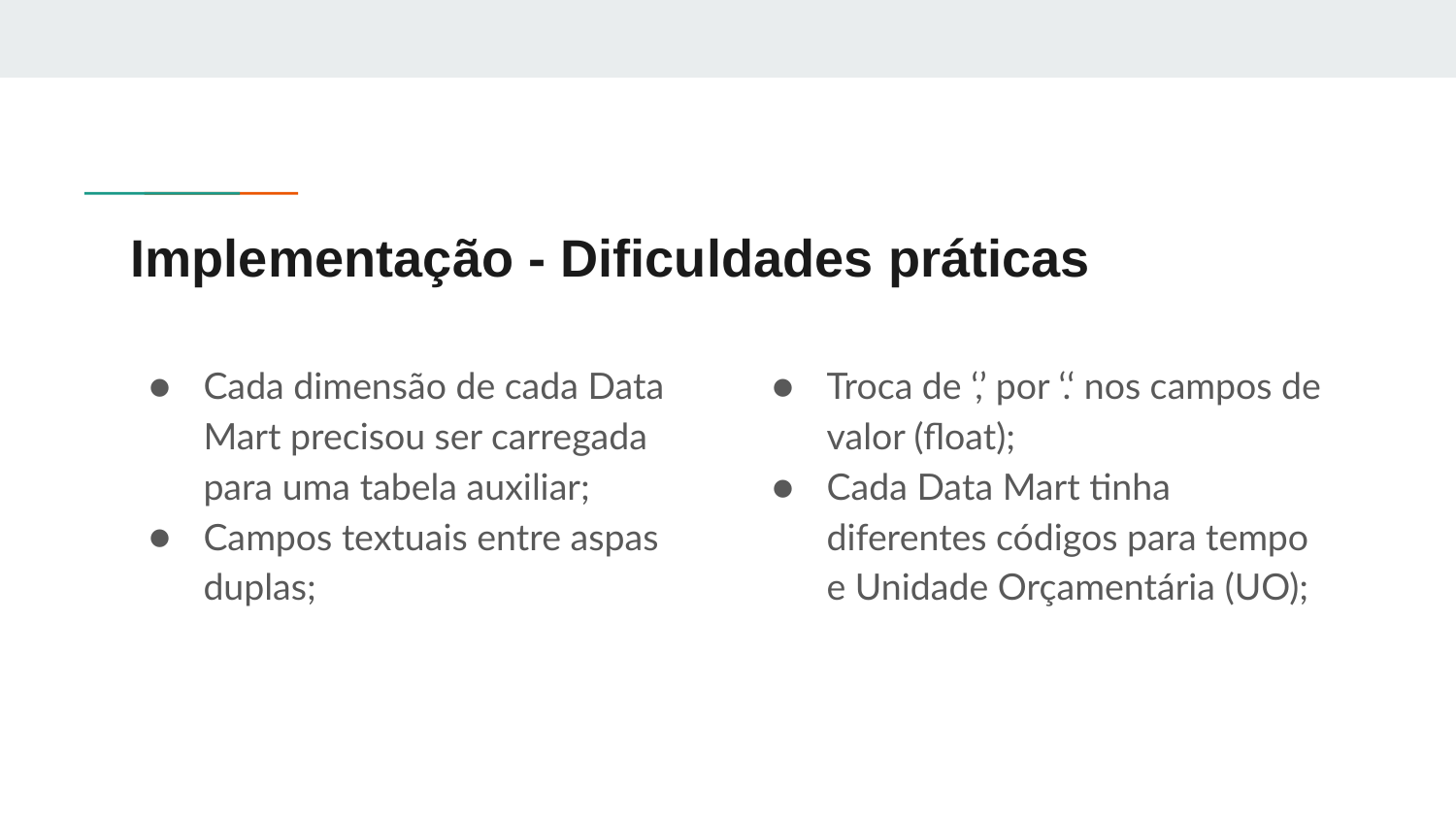

# Implementação - Dificuldades práticas
Cada dimensão de cada Data Mart precisou ser carregada para uma tabela auxiliar;
Campos textuais entre aspas duplas;

Troca de ‘,’ por ‘.‘ nos campos de valor (float);
Cada Data Mart tinha diferentes códigos para tempo e Unidade Orçamentária (UO);